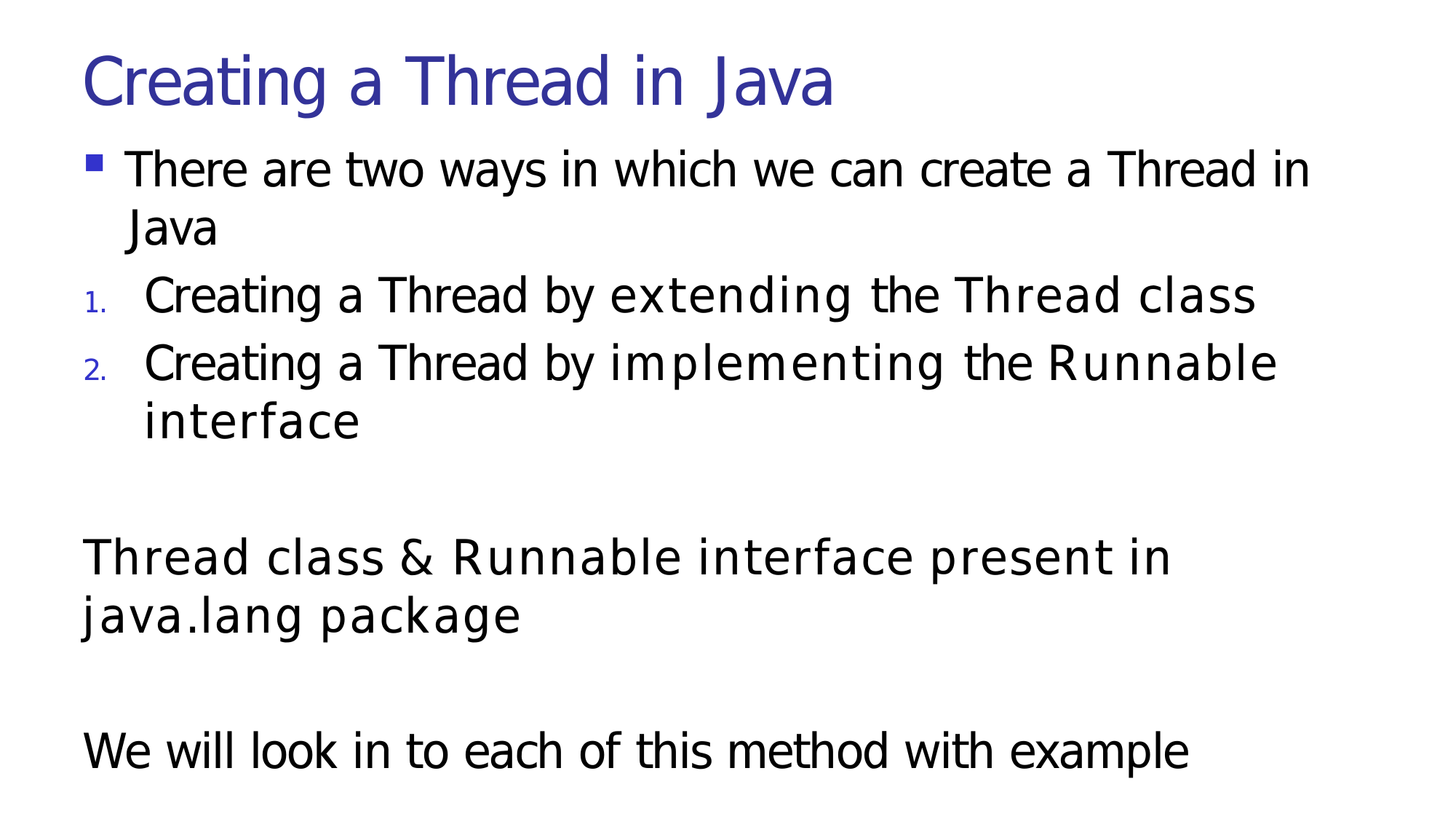

# Creating a Thread in Java
There are two ways in which we can create a Thread in Java
Creating a Thread by extending the Thread class
Creating a Thread by implementing the Runnable interface

Thread class & Runnable interface present in java.lang package

We will look in to each of this method with example